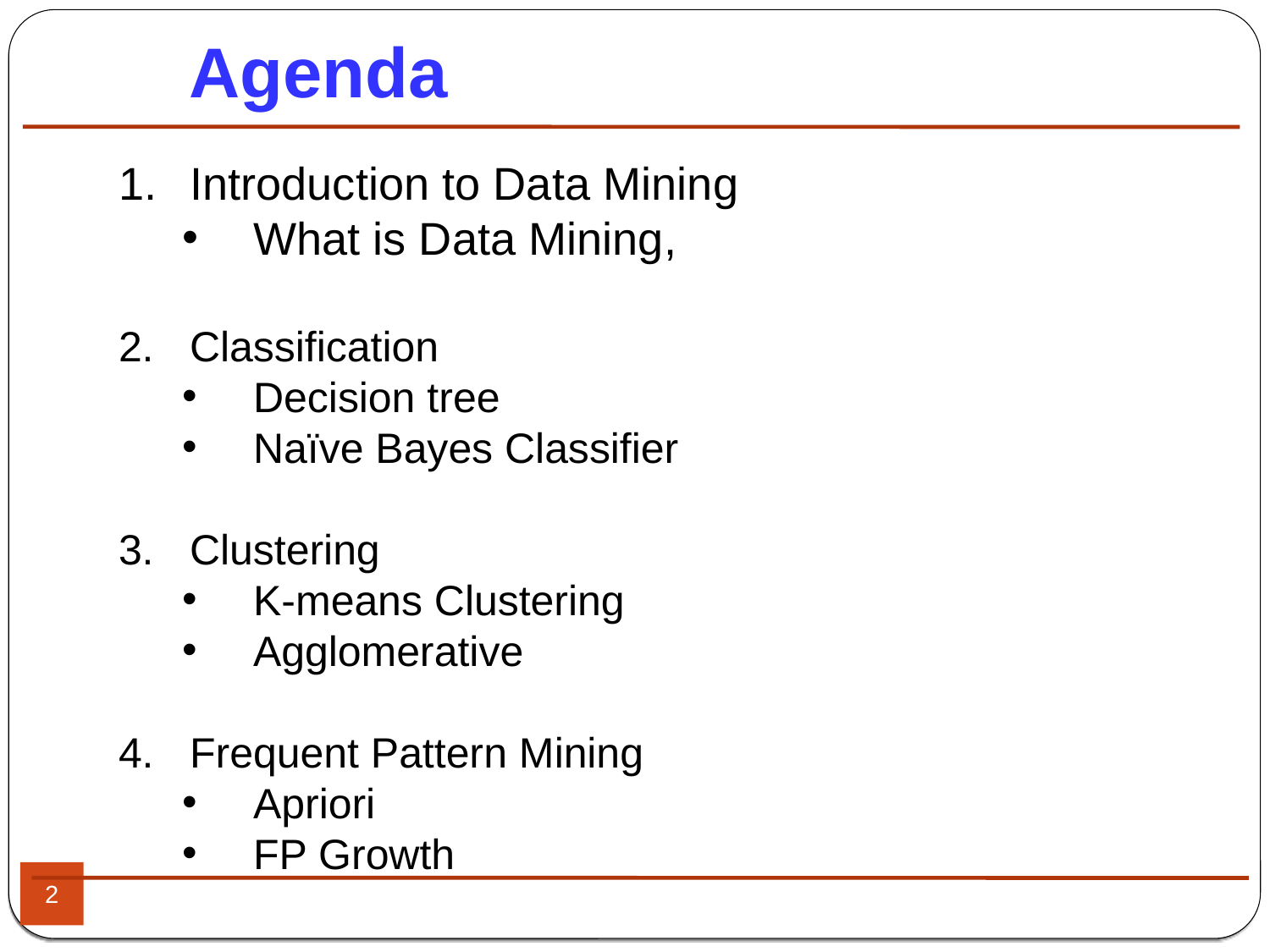

Agenda

Introduction to Data Mining
What is Data Mining,

Classification
Decision tree
Naïve Bayes Classifier

Clustering
K-means Clustering
Agglomerative

Frequent Pattern Mining
Apriori
FP Growth
2